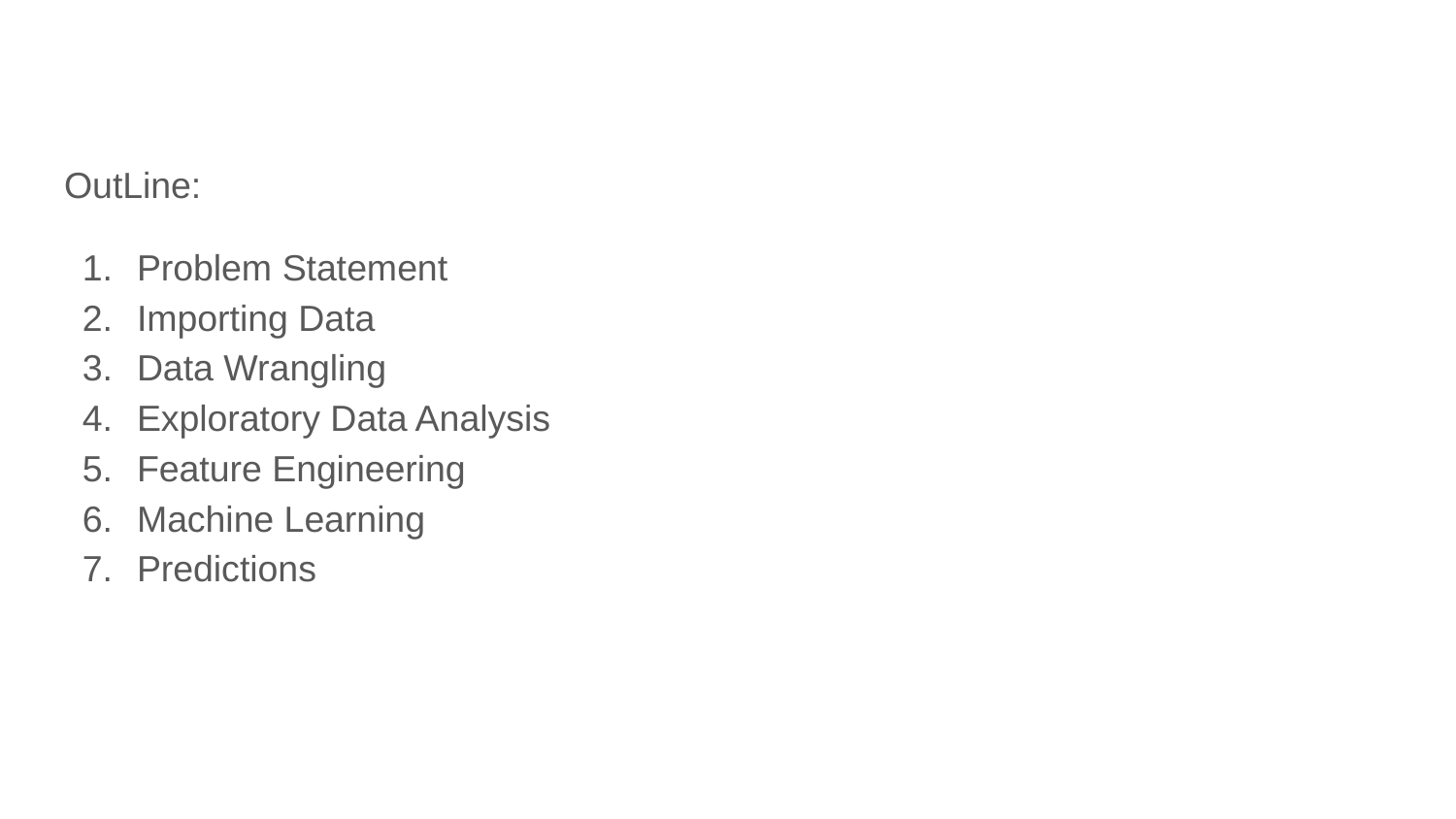

OutLine:
Problem Statement
Importing Data
Data Wrangling
Exploratory Data Analysis
Feature Engineering
Machine Learning
Predictions